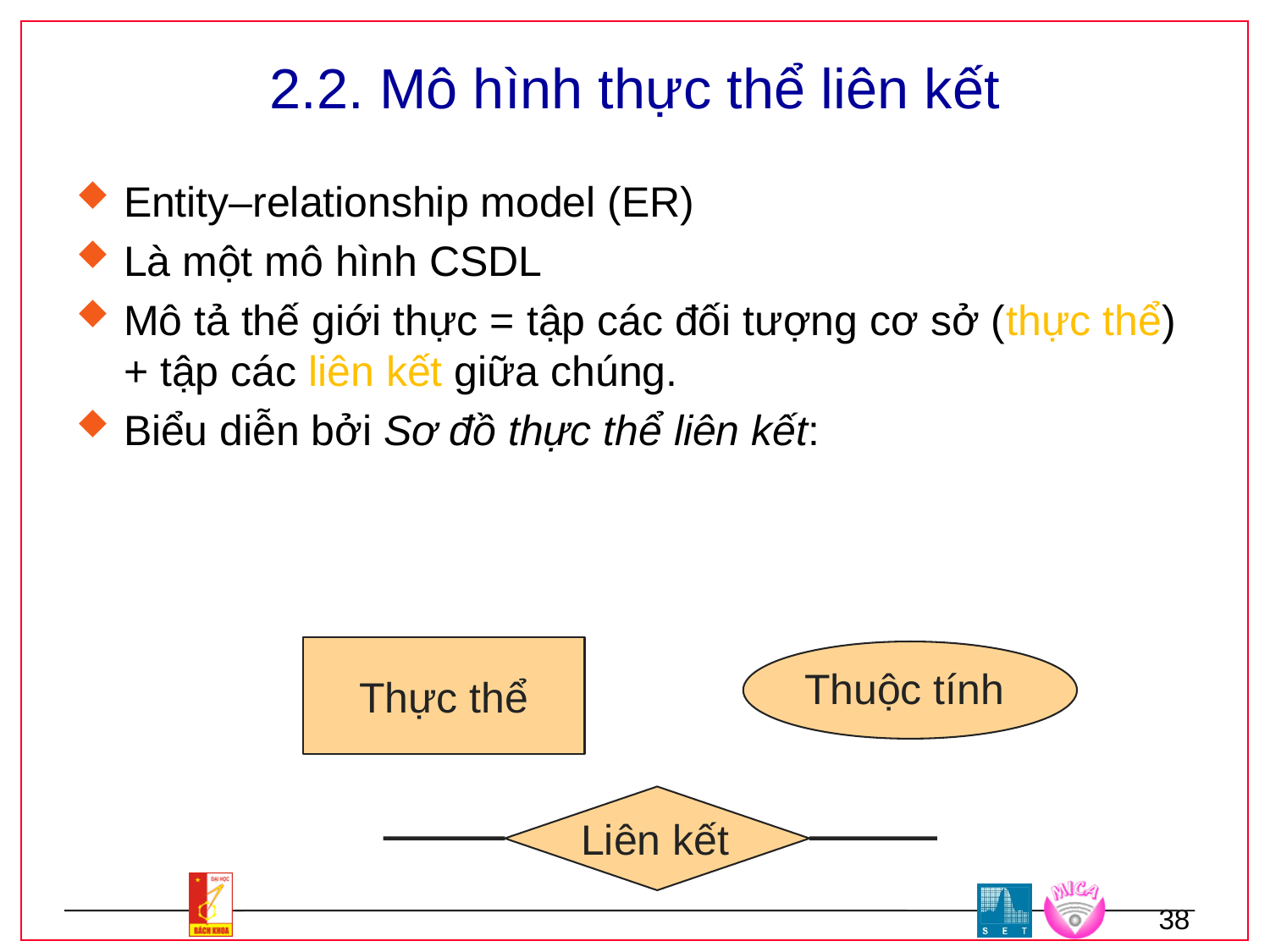

# 2.2. Mô hình thực thể liên kết
Entity–relationship model (ER)
Là một mô hình CSDL
Mô tả thế giới thực = tập các đối tượng cơ sở (thực thể) + tập các liên kết giữa chúng.
Biểu diễn bởi Sơ đồ thực thể liên kết:
Thực thể
Thuộc tính
Liên kết